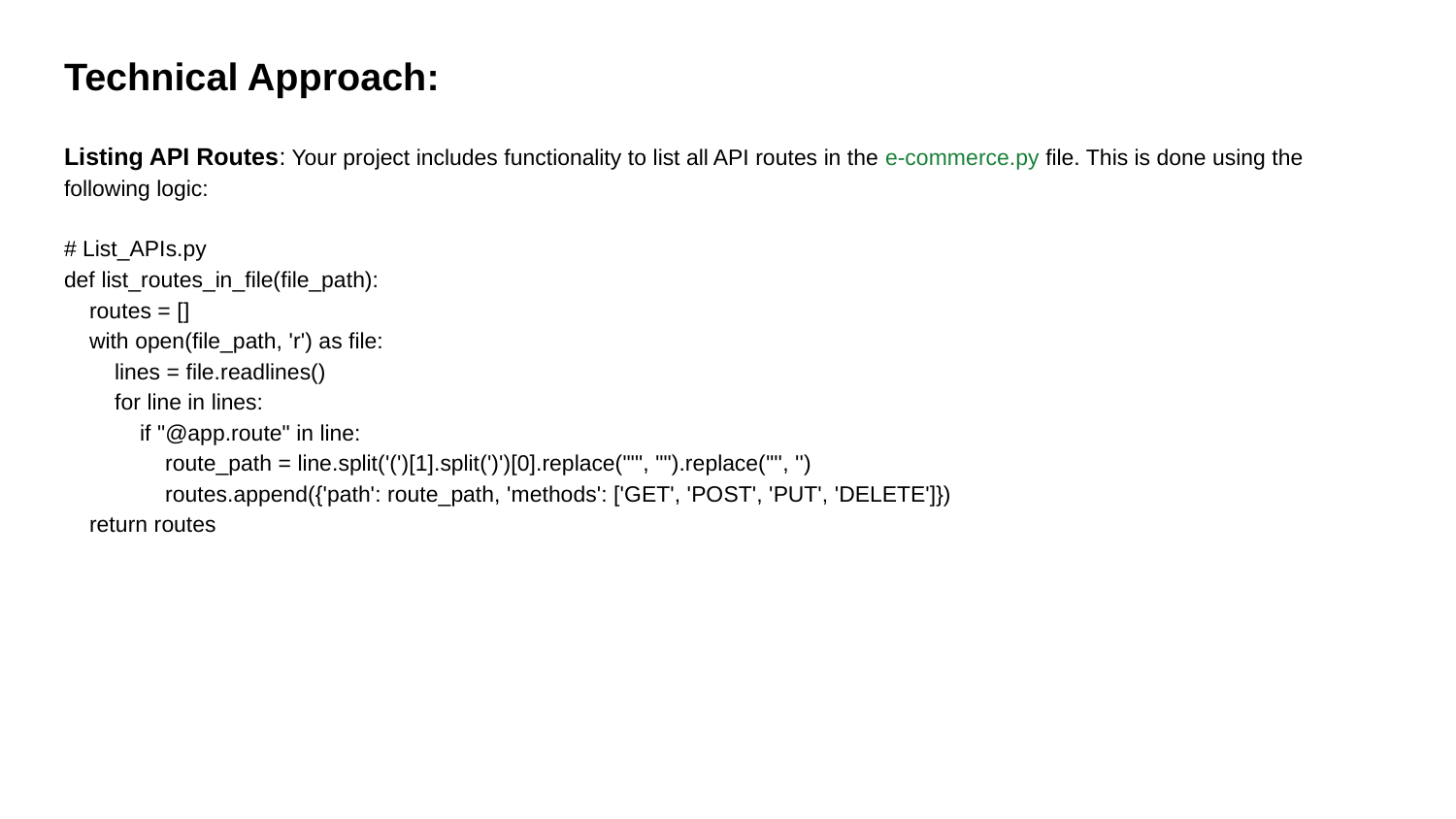

# Technical Approach:

Listing API Routes: Your project includes functionality to list all API routes in the e-commerce.py file. This is done using the following logic:

# List_APIs.py
def list_routes_in_file(file_path):
    routes = []
    with open(file_path, 'r') as file:
        lines = file.readlines()
        for line in lines:
            if "@app.route" in line:
                route_path = line.split('(')[1].split(')')[0].replace("'", "").replace('"', '')
                routes.append({'path': route_path, 'methods': ['GET', 'POST', 'PUT', 'DELETE']})
    return routes